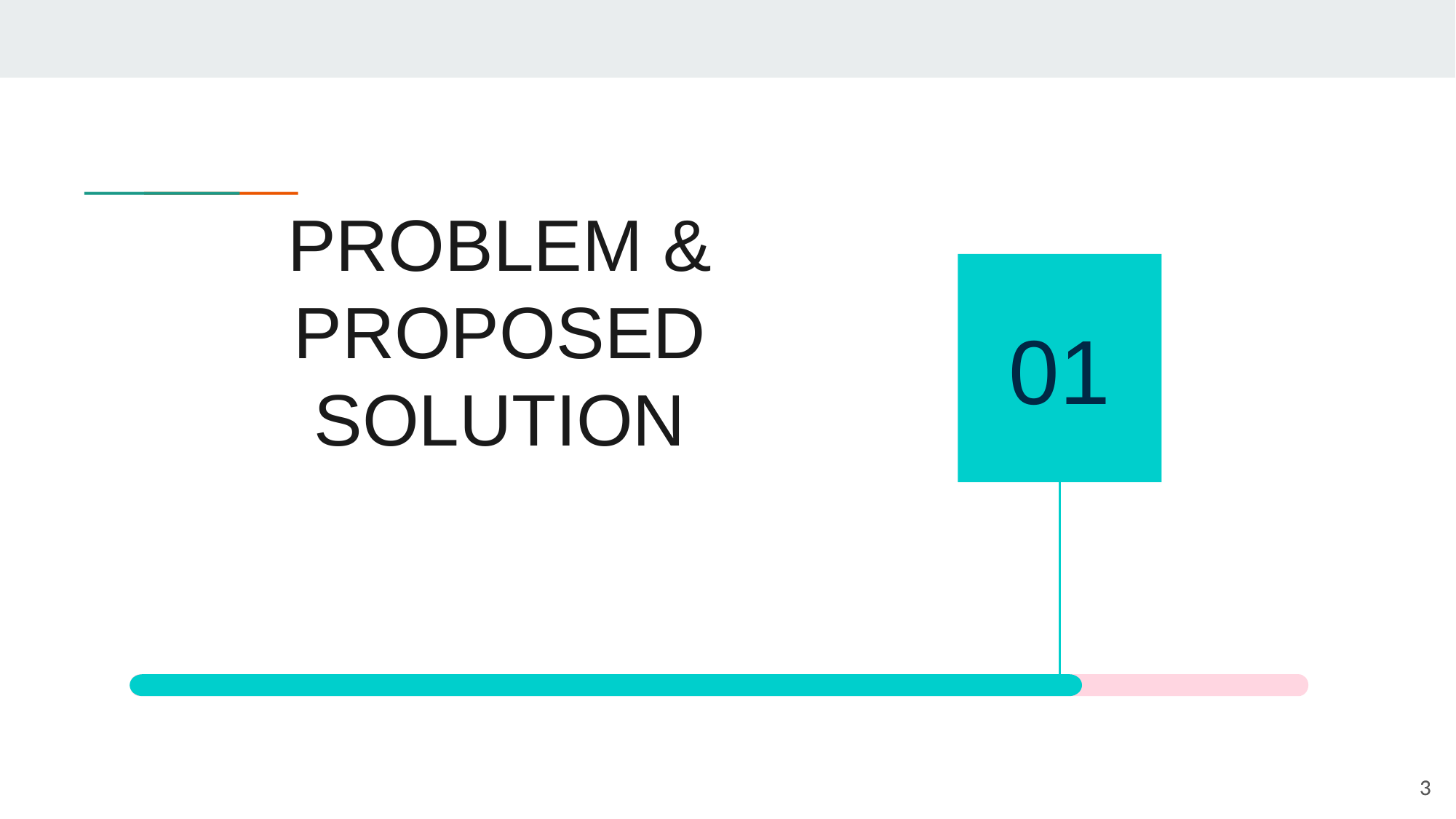

PROBLEM & PROPOSED SOLUTION
01

3
3